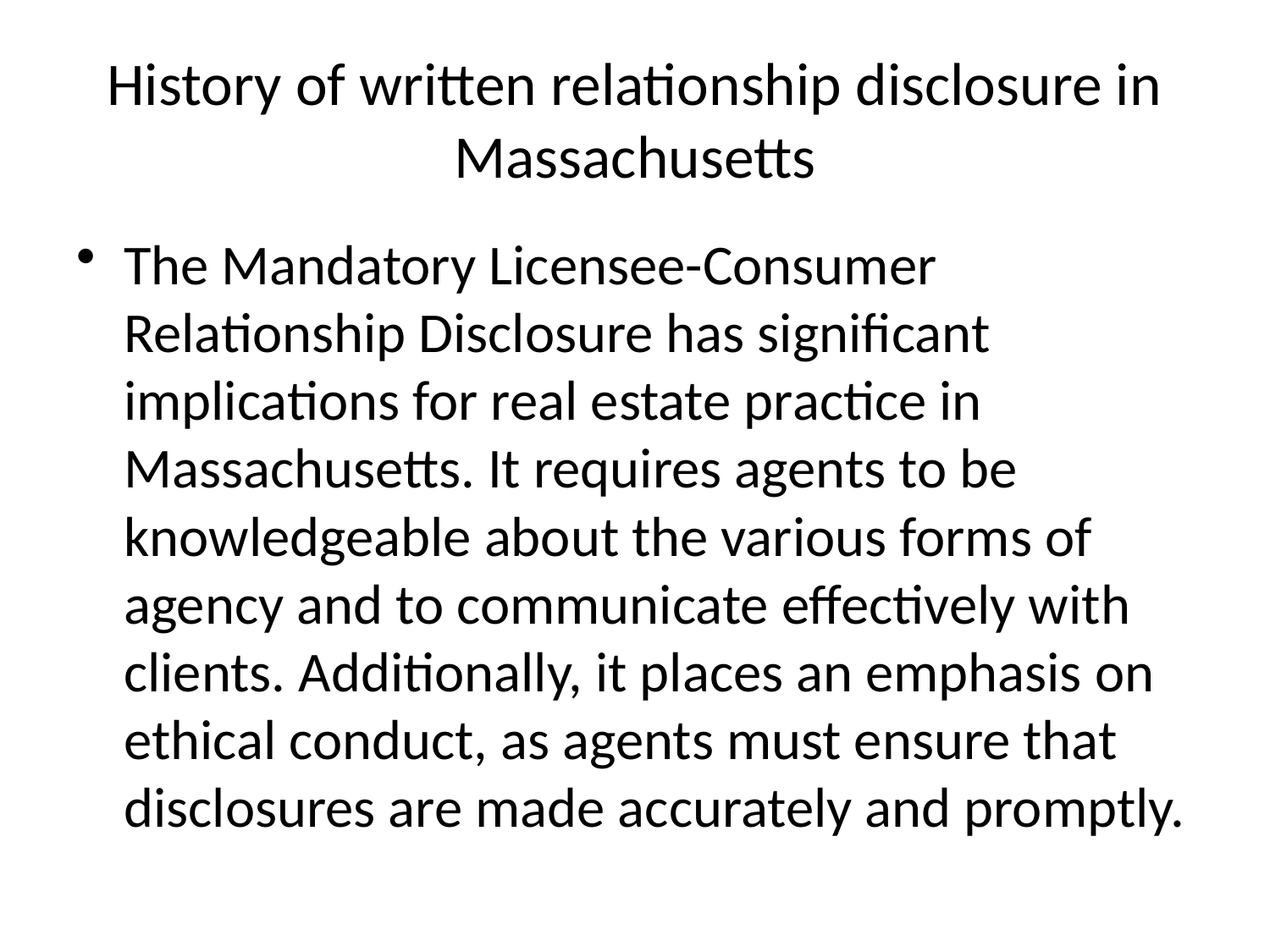

# History of written relationship disclosure in Massachusetts

The Mandatory Licensee-Consumer Relationship Disclosure has significant implications for real estate practice in Massachusetts. It requires agents to be knowledgeable about the various forms of agency and to communicate effectively with clients. Additionally, it places an emphasis on ethical conduct, as agents must ensure that disclosures are made accurately and promptly.